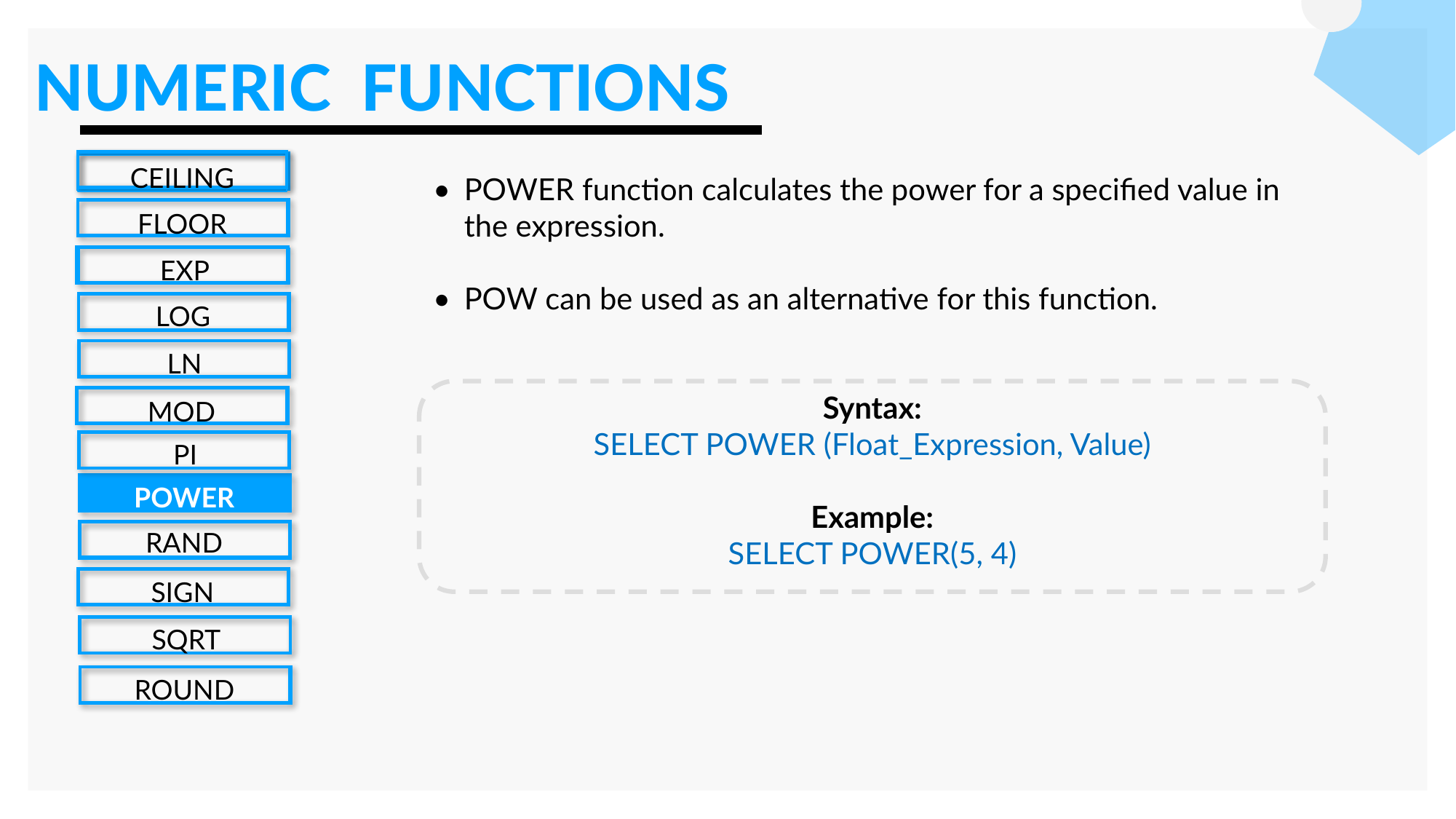

NUMERIC  FUNCTIONS

CEILING

FLOOR

EXP

LOG

LN

MOD

PI

POWER
RAND

SIGN

SQRT

ROUND
POWER function calculates the power for a specified value in the expression.

POW can be used as an alternative for this function.

Syntax:
SELECT POWER (Float_Expression, Value)

Example:
SELECT POWER(5, 4)